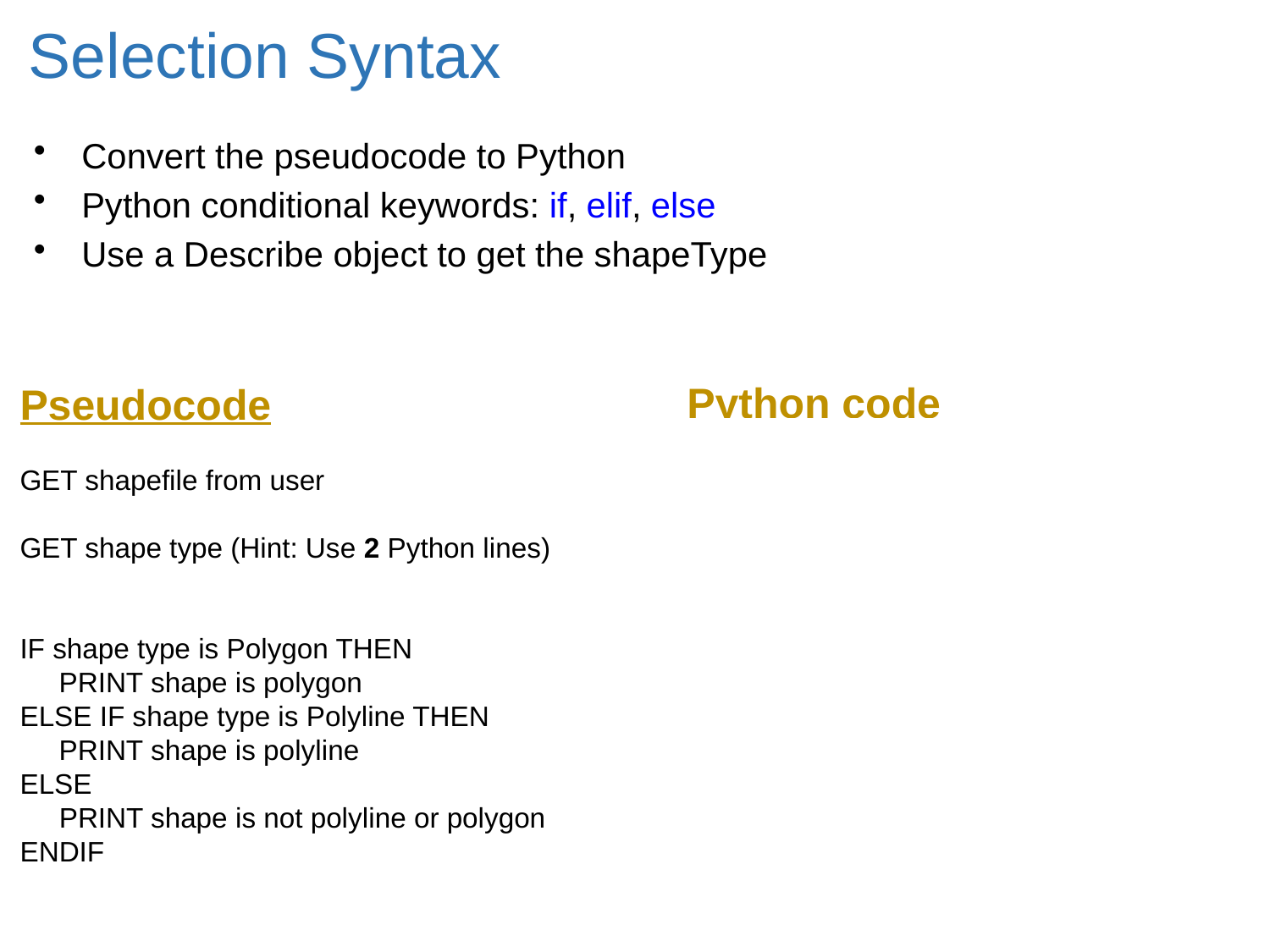

# Selection Syntax
Convert the pseudocode to Python
Python conditional keywords: if, elif, else
Use a Describe object to get the shapeType
     Python code

import arcpy, sys
mydata = sys.argv[1]
dsc = arcpy.Describe(mydata)
shapeType = dsc.shapeType
if shapeType == "Polygon":
    print("Shape is polygon")
elif shapeType == "Polyline":
    print("Shape is polyline")
else:
    print("Shape is not polyline \
           or polygon")
Pseudocode
GET shapefile from user

GET shape type (Hint: Use 2 Python lines)

IF shape type is Polygon THEN
     PRINT shape is polygon
ELSE IF shape type is Polyline THEN
     PRINT shape is polyline
ELSE
     PRINT shape is not polyline or polygon
ENDIF